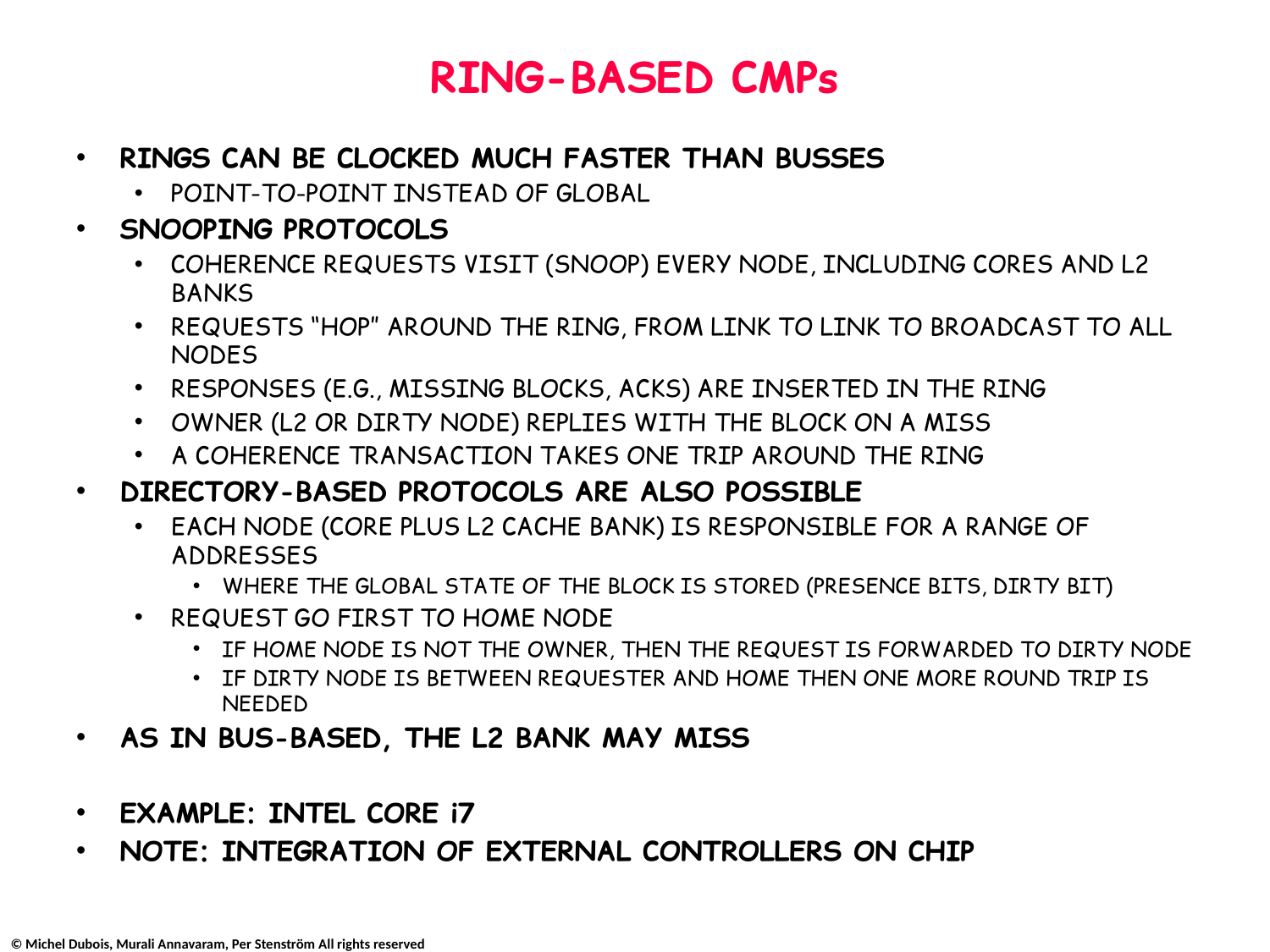

# RING-BASED CMPs
RINGS CAN BE CLOCKED MUCH FASTER THAN BUSSES
POINT-TO-POINT INSTEAD OF GLOBAL
SNOOPING PROTOCOLS
COHERENCE REQUESTS VISIT (SNOOP) EVERY NODE, INCLUDING CORES AND L2 BANKS
REQUESTS “HOP” AROUND THE RING, FROM LINK TO LINK TO BROADCAST TO ALL NODES
RESPONSES (E.G., MISSING BLOCKS, ACKS) ARE INSERTED IN THE RING
OWNER (L2 OR DIRTY NODE) REPLIES WITH THE BLOCK ON A MISS
A COHERENCE TRANSACTION TAKES ONE TRIP AROUND THE RING
DIRECTORY-BASED PROTOCOLS ARE ALSO POSSIBLE
EACH NODE (CORE PLUS L2 CACHE BANK) IS RESPONSIBLE FOR A RANGE OF ADDRESSES
WHERE THE GLOBAL STATE OF THE BLOCK IS STORED (PRESENCE BITS, DIRTY BIT)
REQUEST GO FIRST TO HOME NODE
IF HOME NODE IS NOT THE OWNER, THEN THE REQUEST IS FORWARDED TO DIRTY NODE
IF DIRTY NODE IS BETWEEN REQUESTER AND HOME THEN ONE MORE ROUND TRIP IS NEEDED
AS IN BUS-BASED, THE L2 BANK MAY MISS

EXAMPLE: INTEL CORE i7
NOTE: INTEGRATION OF EXTERNAL CONTROLLERS ON CHIP